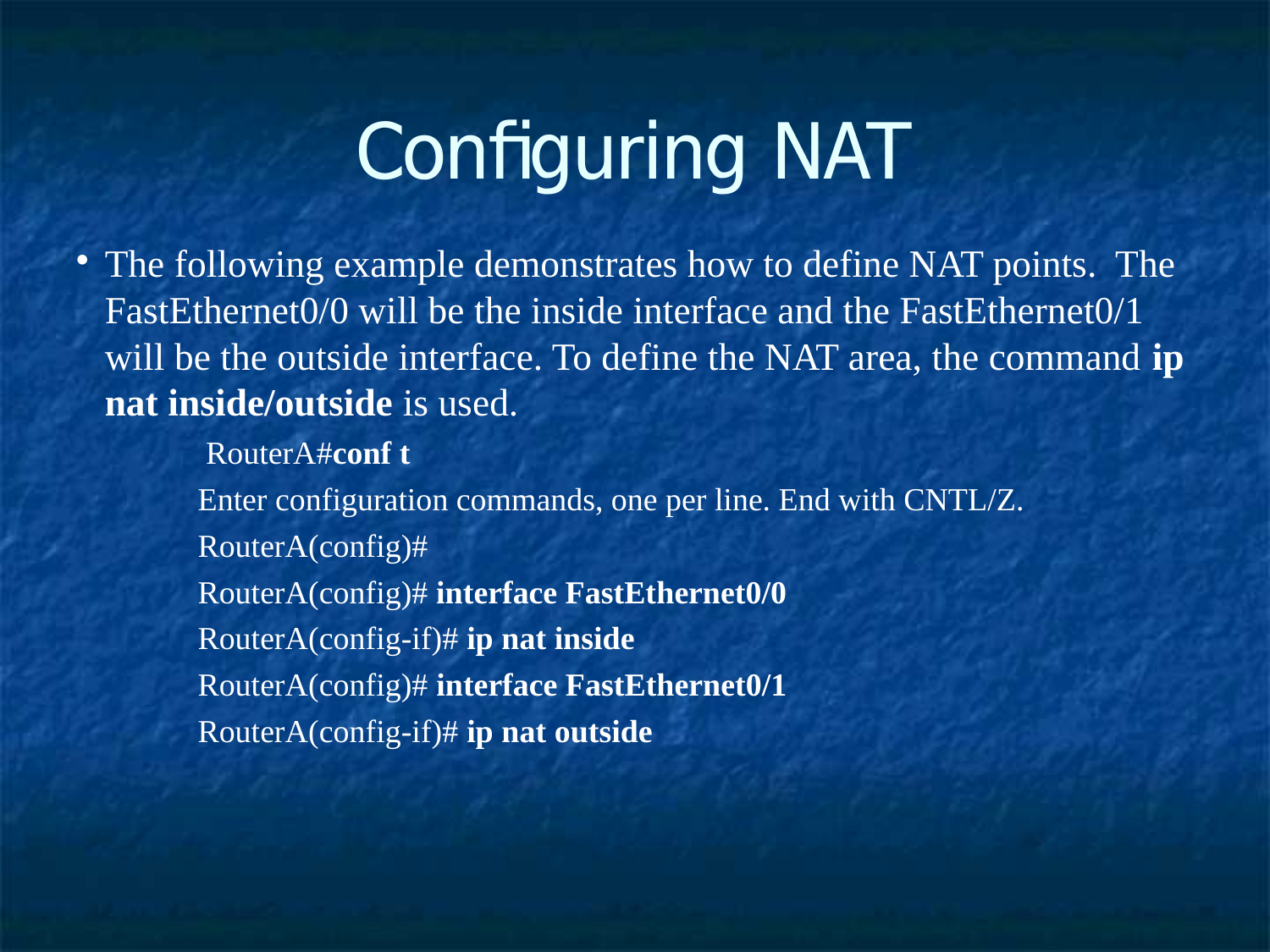

Configuring NAT
The following example demonstrates how to define NAT points.  The FastEthernet0/0 will be the inside interface and the FastEthernet0/1 will be the outside interface. To define the NAT area, the command ip nat inside/outside is used.
 RouterA#conf t
Enter configuration commands, one per line. End with CNTL/Z.
RouterA(config)#
RouterA(config)# interface FastEthernet0/0
RouterA(config-if)# ip nat inside
RouterA(config)# interface FastEthernet0/1
RouterA(config-if)# ip nat outside